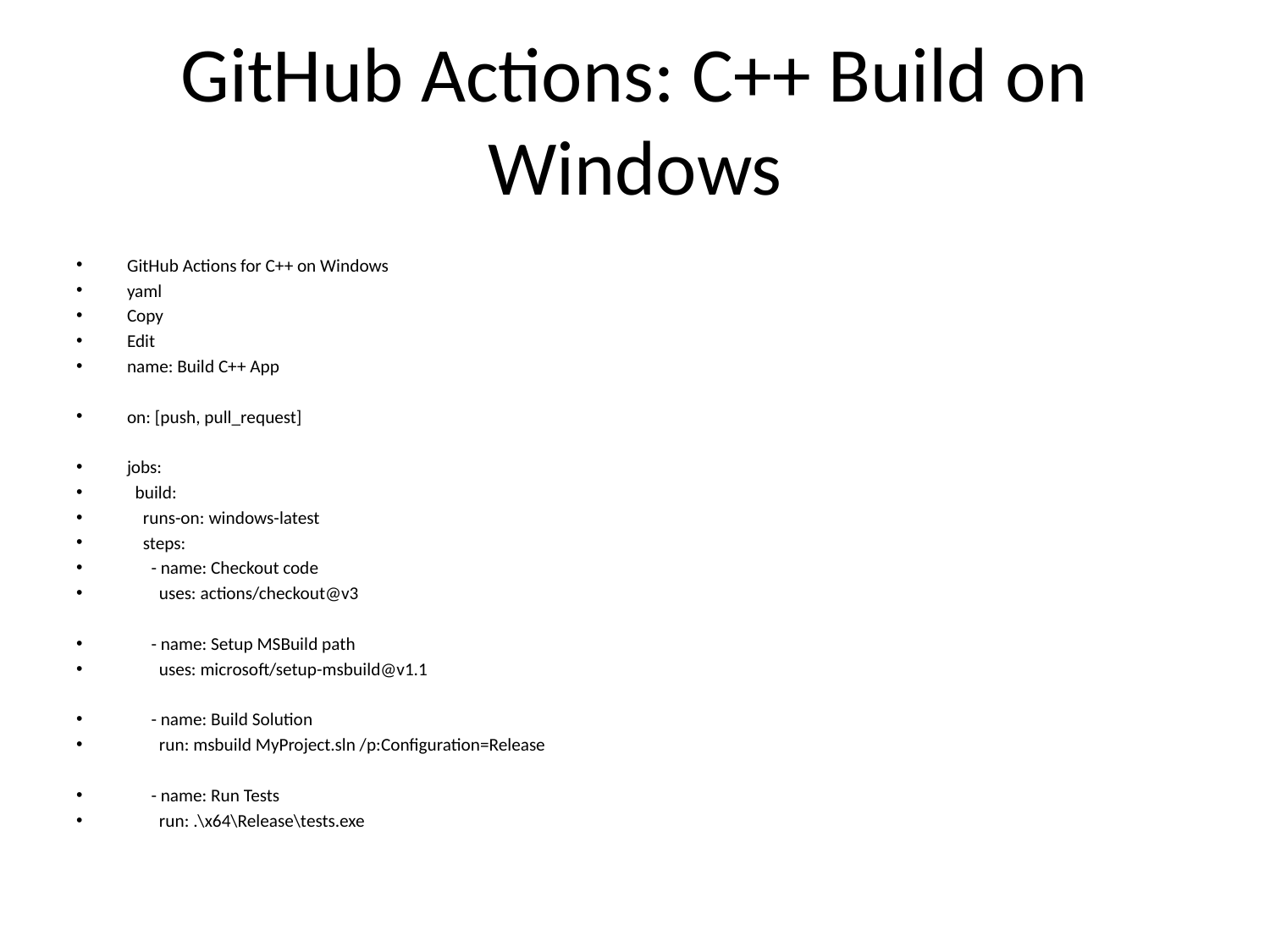

# GitHub Actions: C++ Build on Windows

GitHub Actions for C++ on Windows
yaml
Copy
Edit
name: Build C++ App

on: [push, pull_request]

jobs:
  build:
    runs-on: windows-latest
    steps:
      - name: Checkout code
        uses: actions/checkout@v3

      - name: Setup MSBuild path
        uses: microsoft/setup-msbuild@v1.1

      - name: Build Solution
        run: msbuild MyProject.sln /p:Configuration=Release

      - name: Run Tests
        run: .\x64\Release\tests.exe